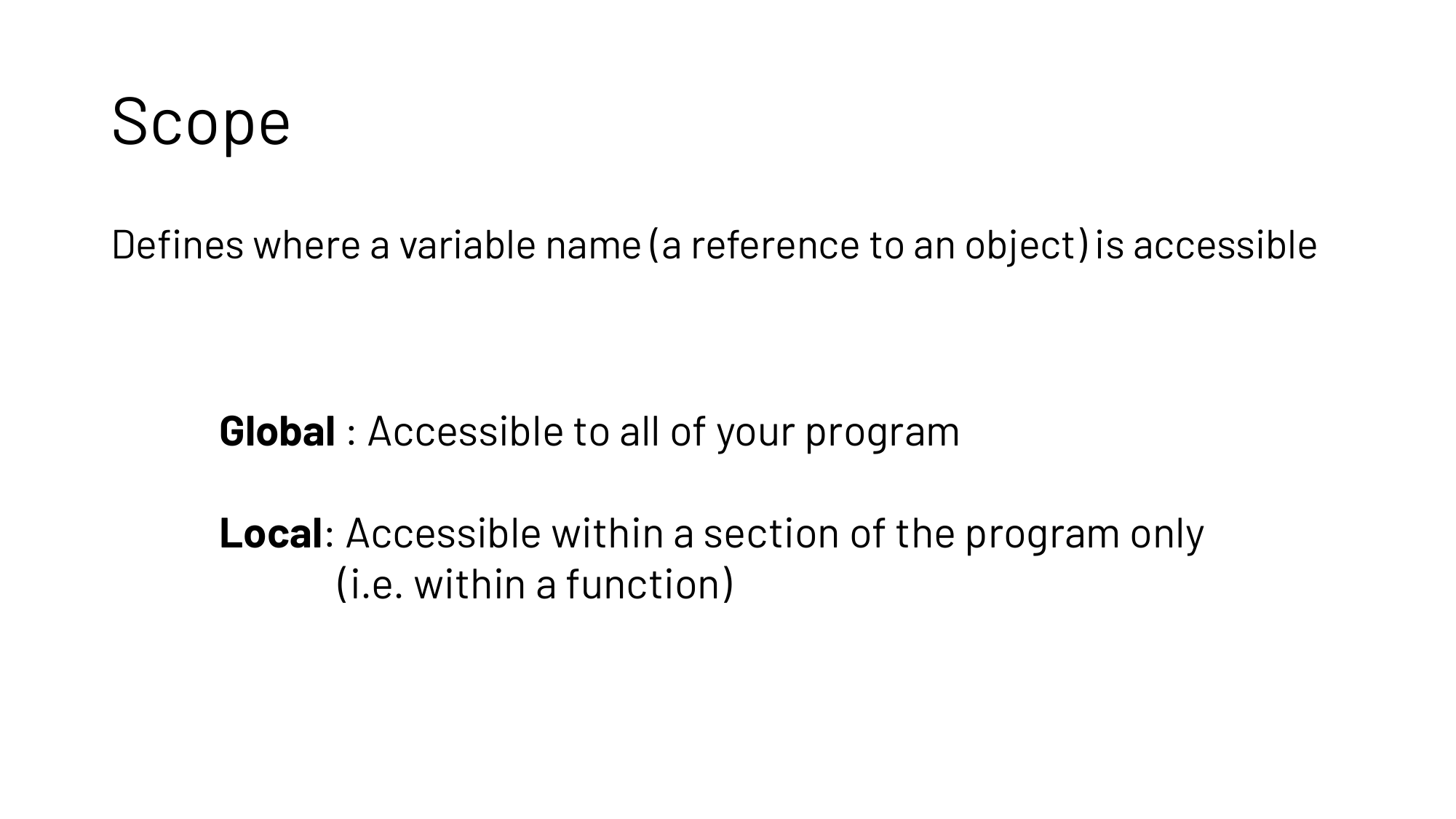

# Scope
Defines where a variable name (a reference to an object) is accessible

Global : Accessible to all of your program
Local: Accessible within a section of the program only
              (i.e. within a function)